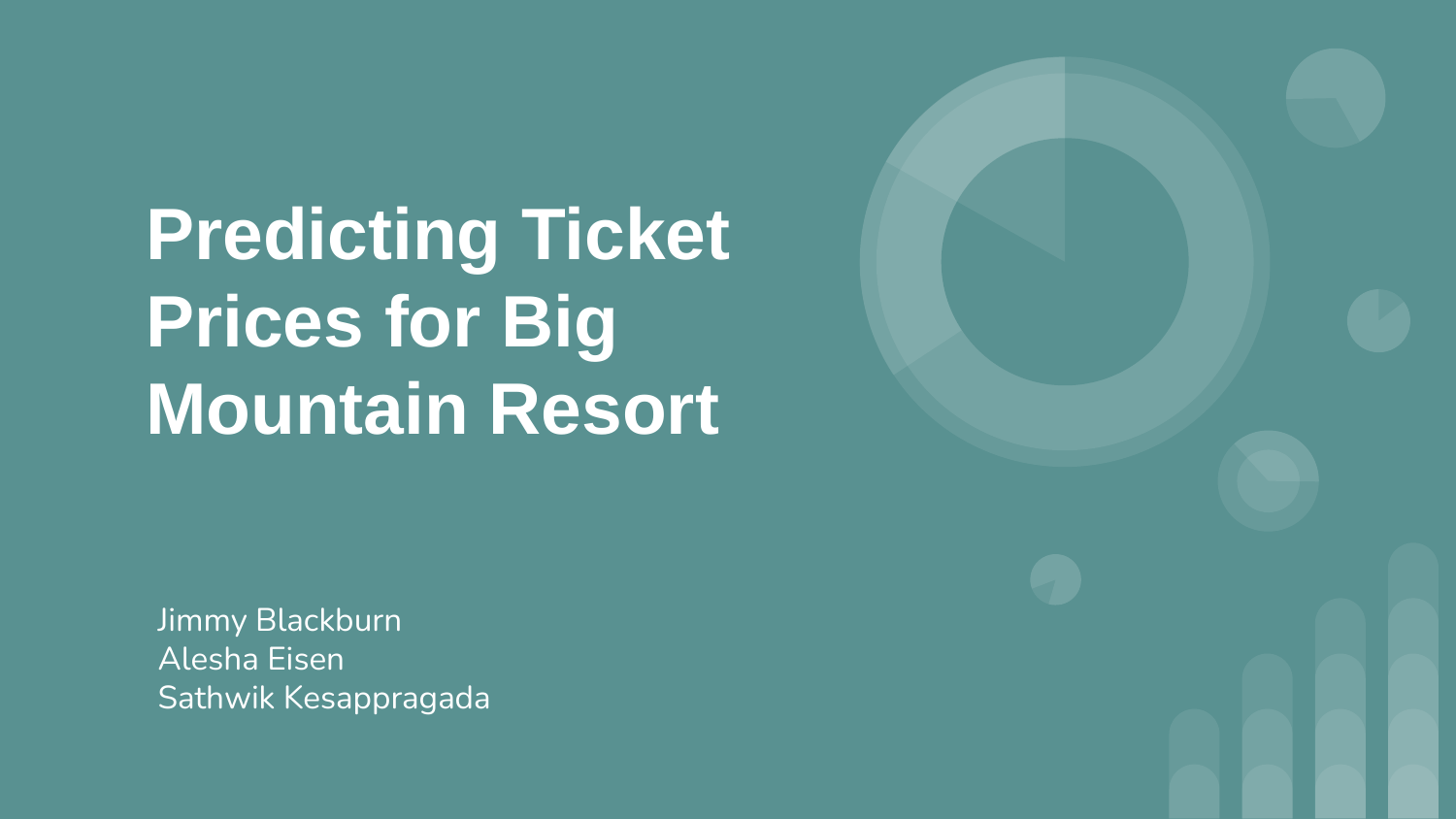

# Predicting Ticket Prices for Big Mountain Resort
Jimmy Blackburn
Alesha Eisen
Sathwik Kesappragada